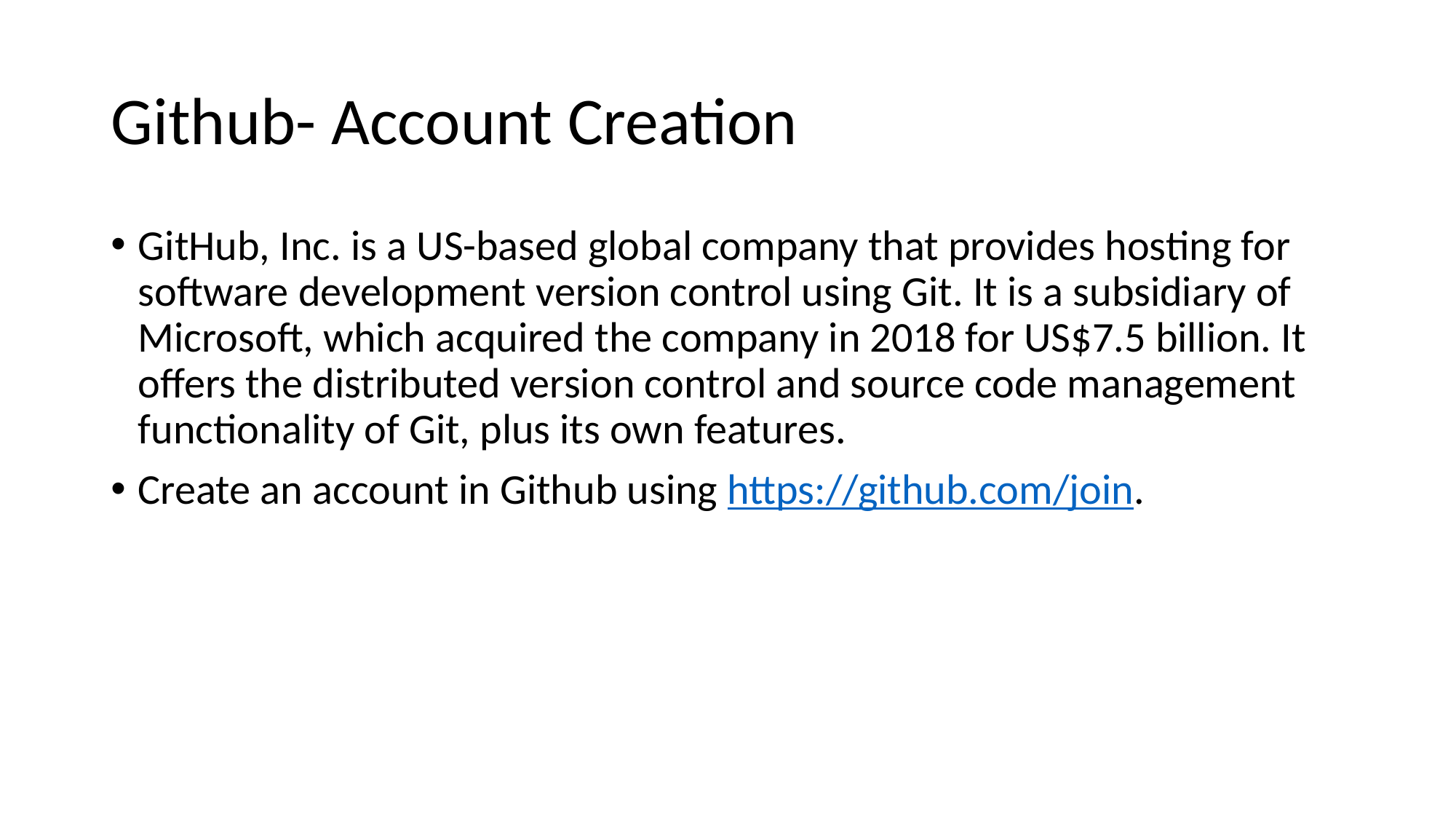

# Github- Account Creation
GitHub, Inc. is a US-based global company that provides hosting for software development version control using Git. It is a subsidiary of Microsoft, which acquired the company in 2018 for US$7.5 billion. It offers the distributed version control and source code management functionality of Git, plus its own features.
Create an account in Github using https://github.com/join.